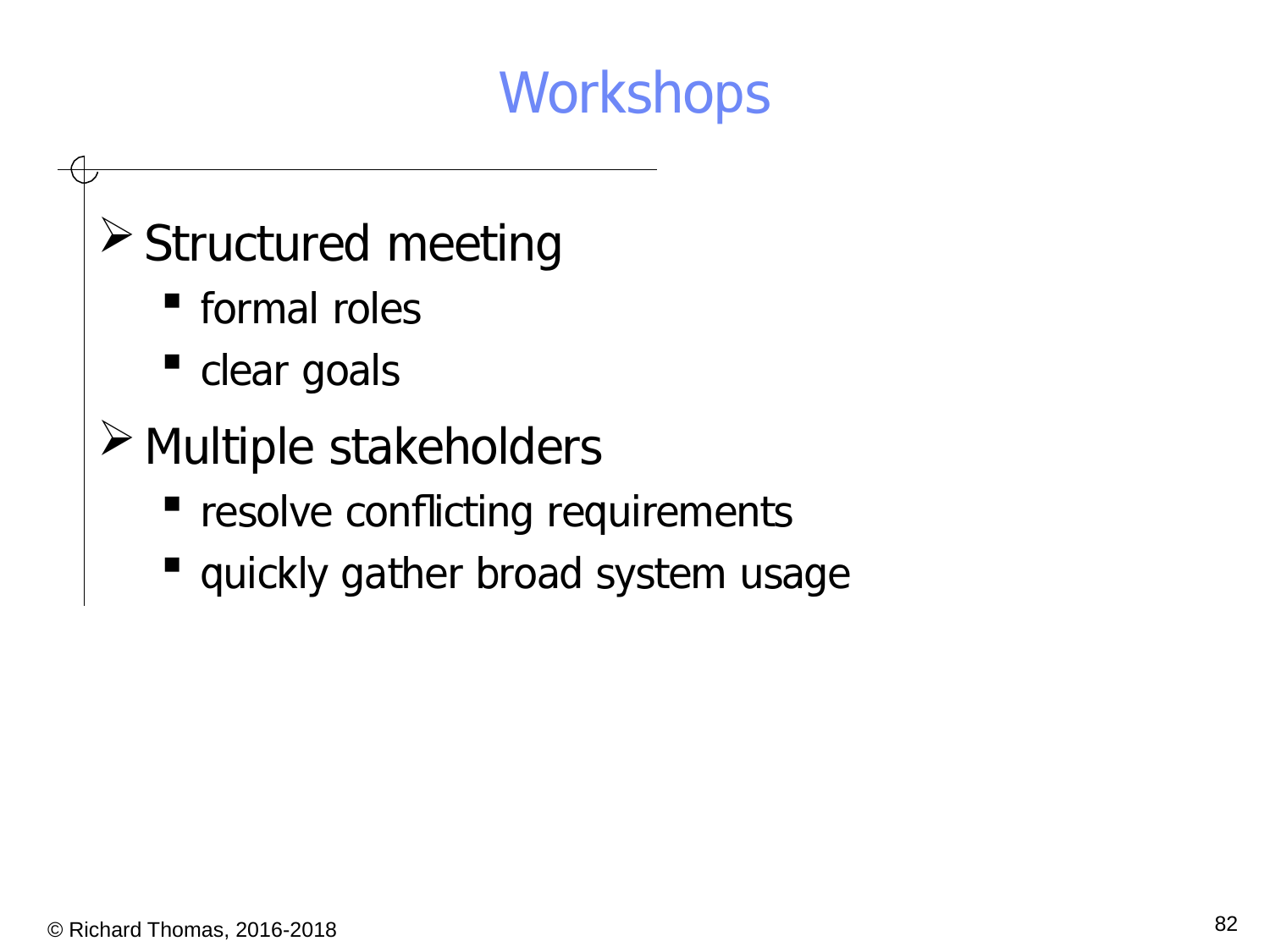

# Workshops
Structured meeting
formal roles
clear goals
Multiple stakeholders
resolve conflicting requirements
quickly gather broad system usage
82